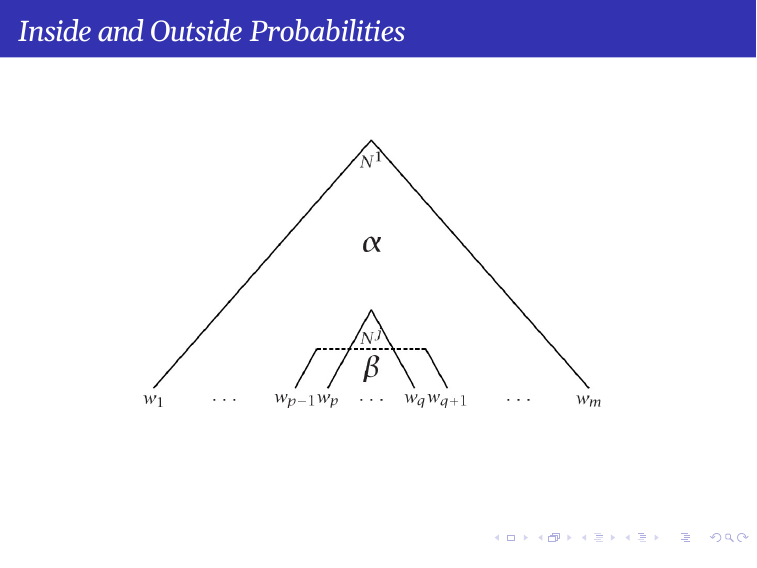

Inside and Outside Probabilities

Syntax
Week 5: Lecture 4
5 / 14